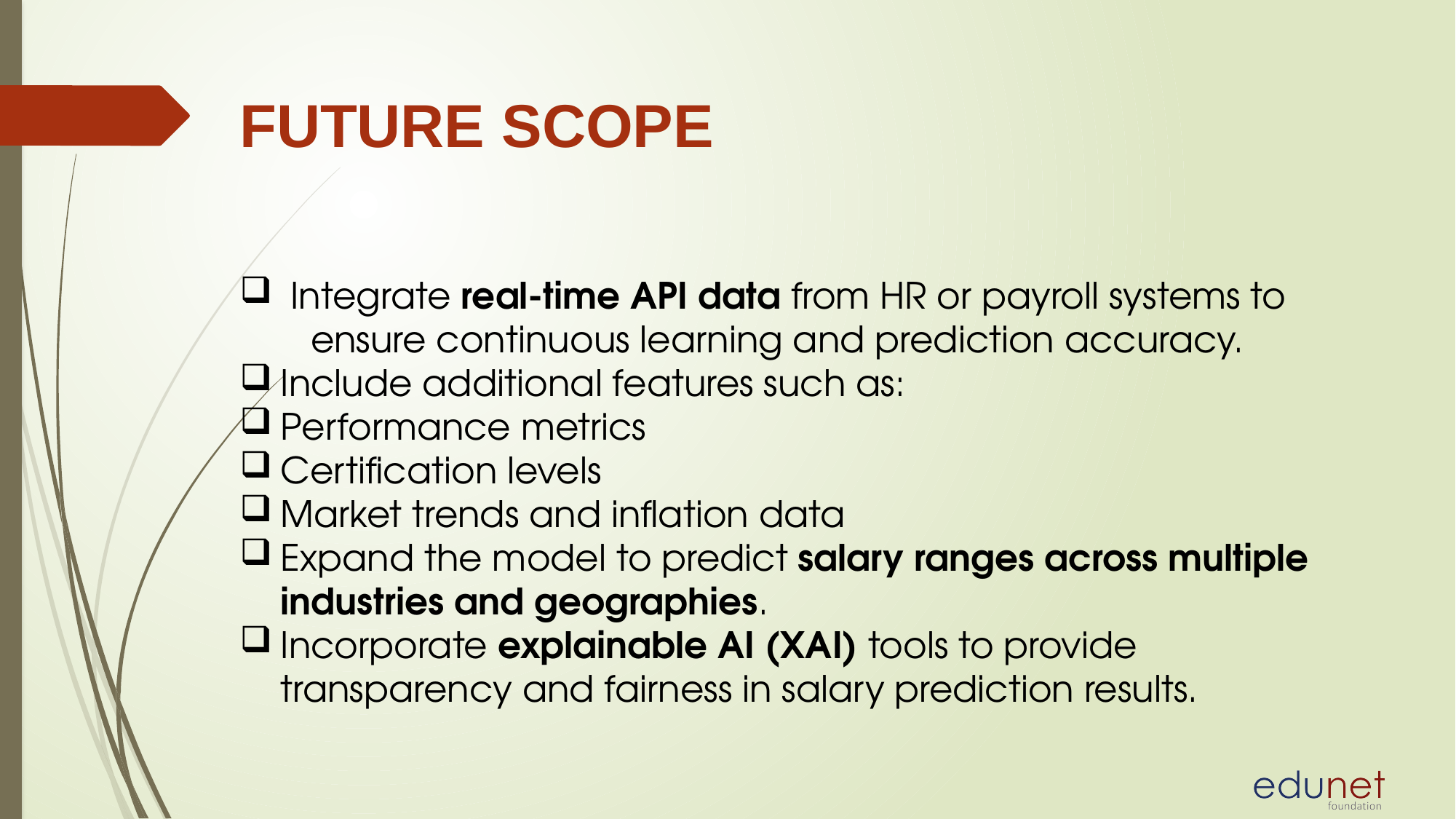

Future scope
 Integrate real-time API data from HR or payroll systems to         ensure continuous learning and prediction accuracy.
Include additional features such as:
Performance metrics
Certification levels
Market trends and inflation data
Expand the model to predict salary ranges across multiple industries and geographies.
Incorporate explainable AI (XAI) tools to provide transparency and fairness in salary prediction results.